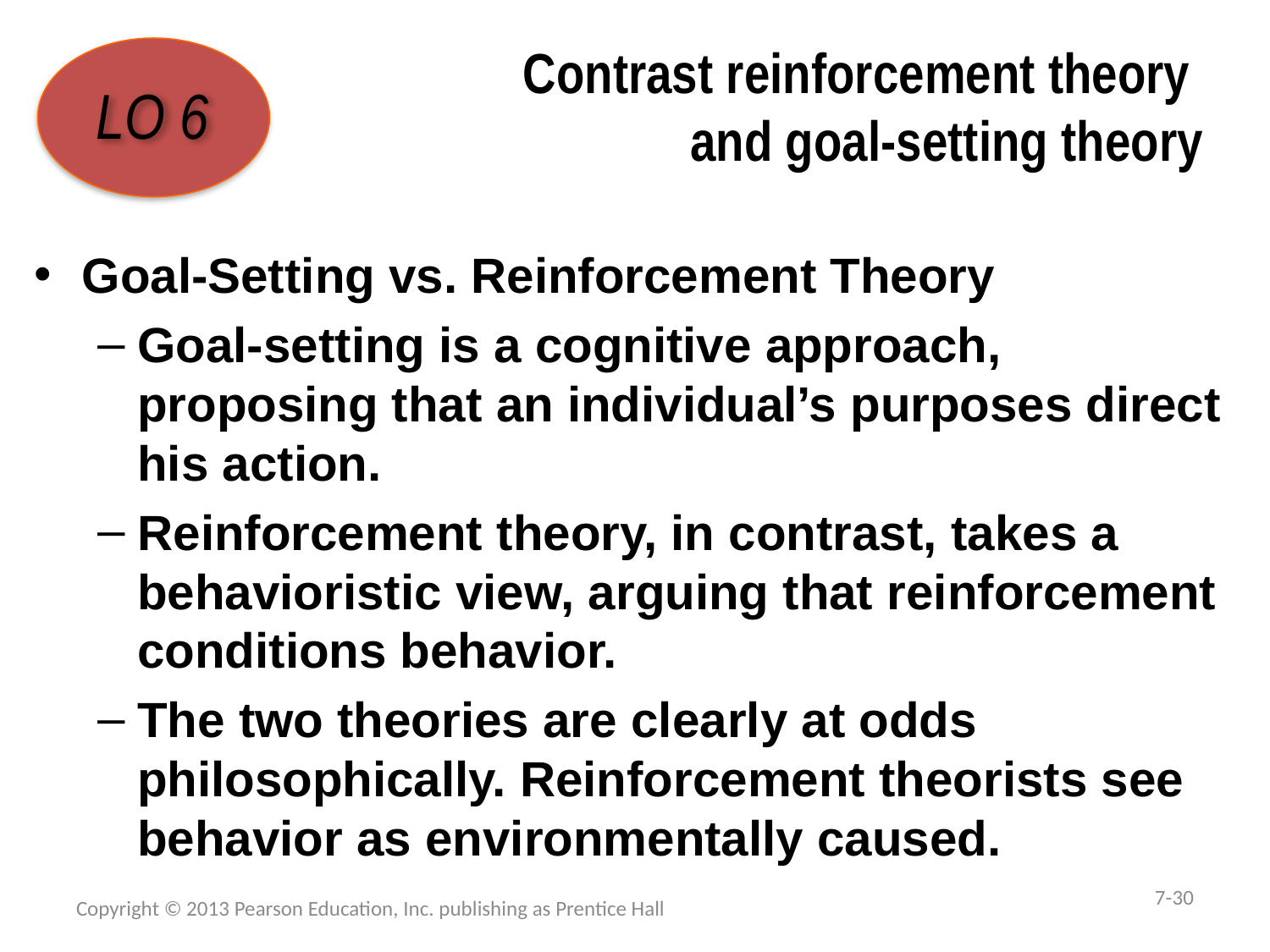

# Contrast reinforcement theory and goal-setting theory

LO 6
Goal-Setting vs. Reinforcement Theory
Goal-setting is a cognitive approach, proposing that an individual’s purposes direct his action.
Reinforcement theory, in contrast, takes a behavioristic view, arguing that reinforcement conditions behavior.
The two theories are clearly at odds philosophically. Reinforcement theorists see behavior as environmentally caused.

7-30
Copyright © 2013 Pearson Education, Inc. publishing as Prentice Hall